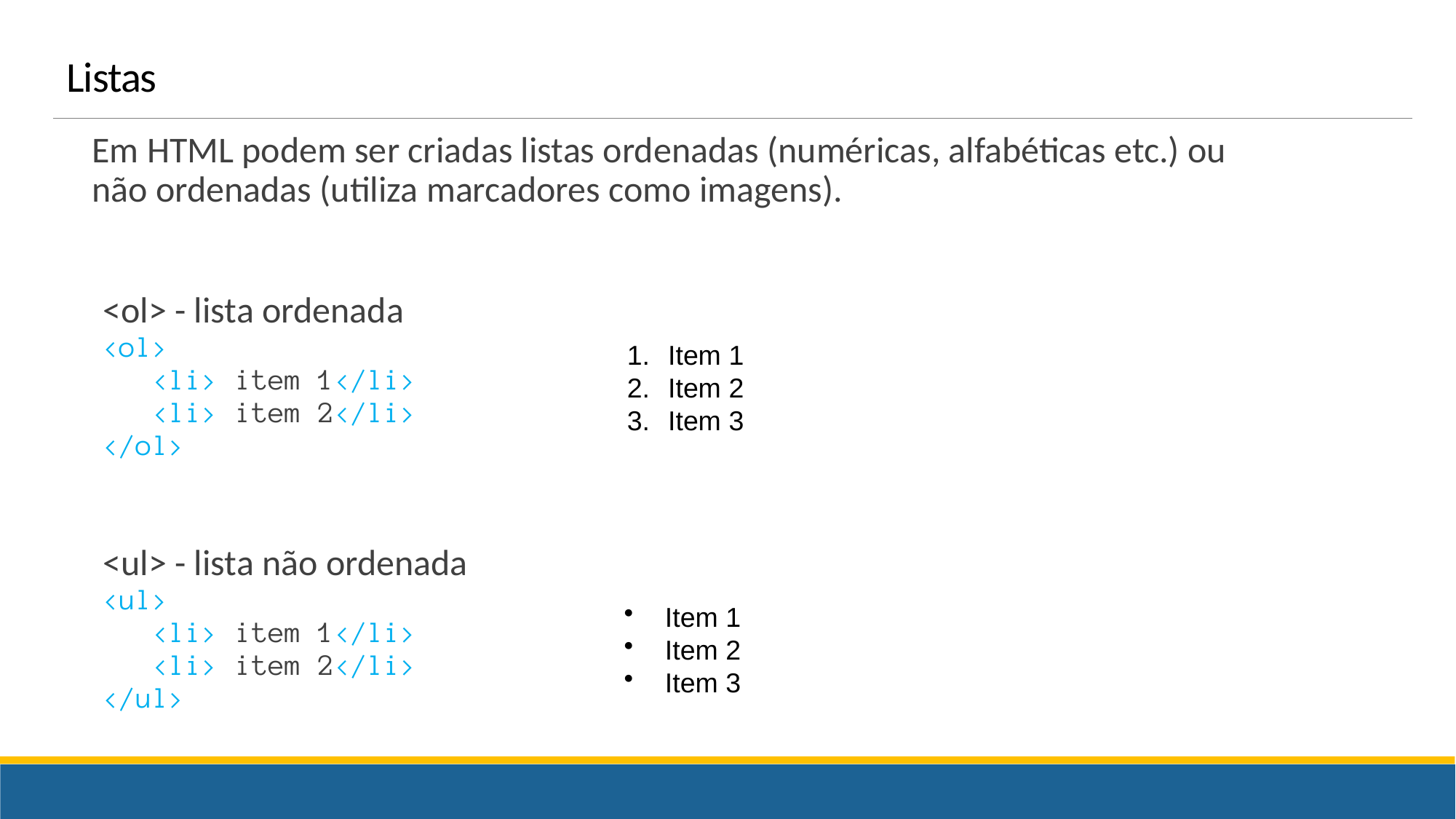

# Listas
Em HTML podem ser criadas listas ordenadas (numéricas, alfabéticas etc.) ou não ordenadas (utiliza marcadores como imagens).

<ol> - lista ordenada
<ol>
   <li> item 1</li>
   <li> item 2</li>
</ol>

<ul> - lista não ordenada
<ul>
   <li> item 1</li>
   <li> item 2</li>
</ul>

Item 1
Item 2
Item 3
Item 1
Item 2
Item 3